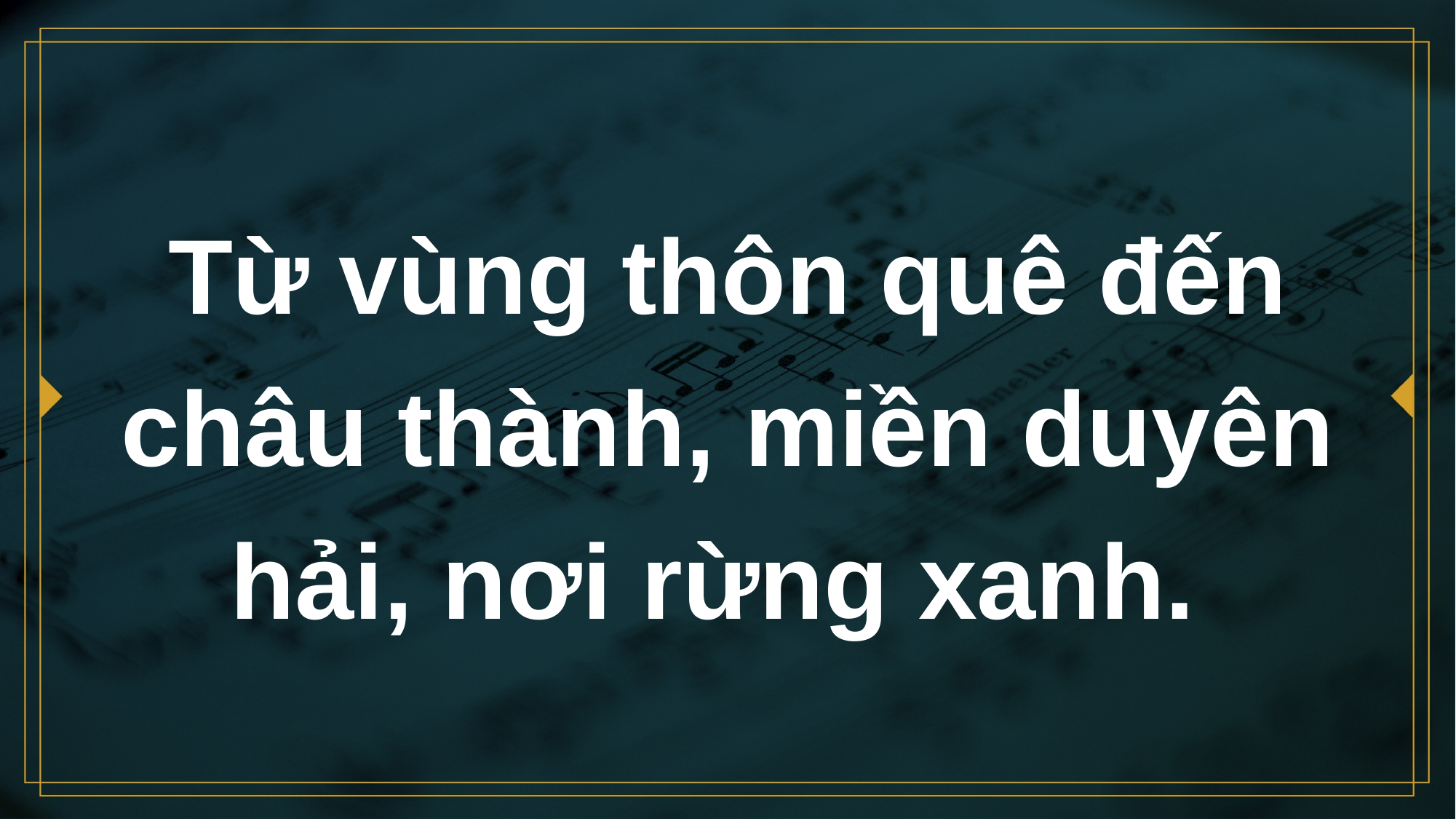

# Từ vùng thôn quê đến châu thành, miền duyên hải, nơi rừng xanh.